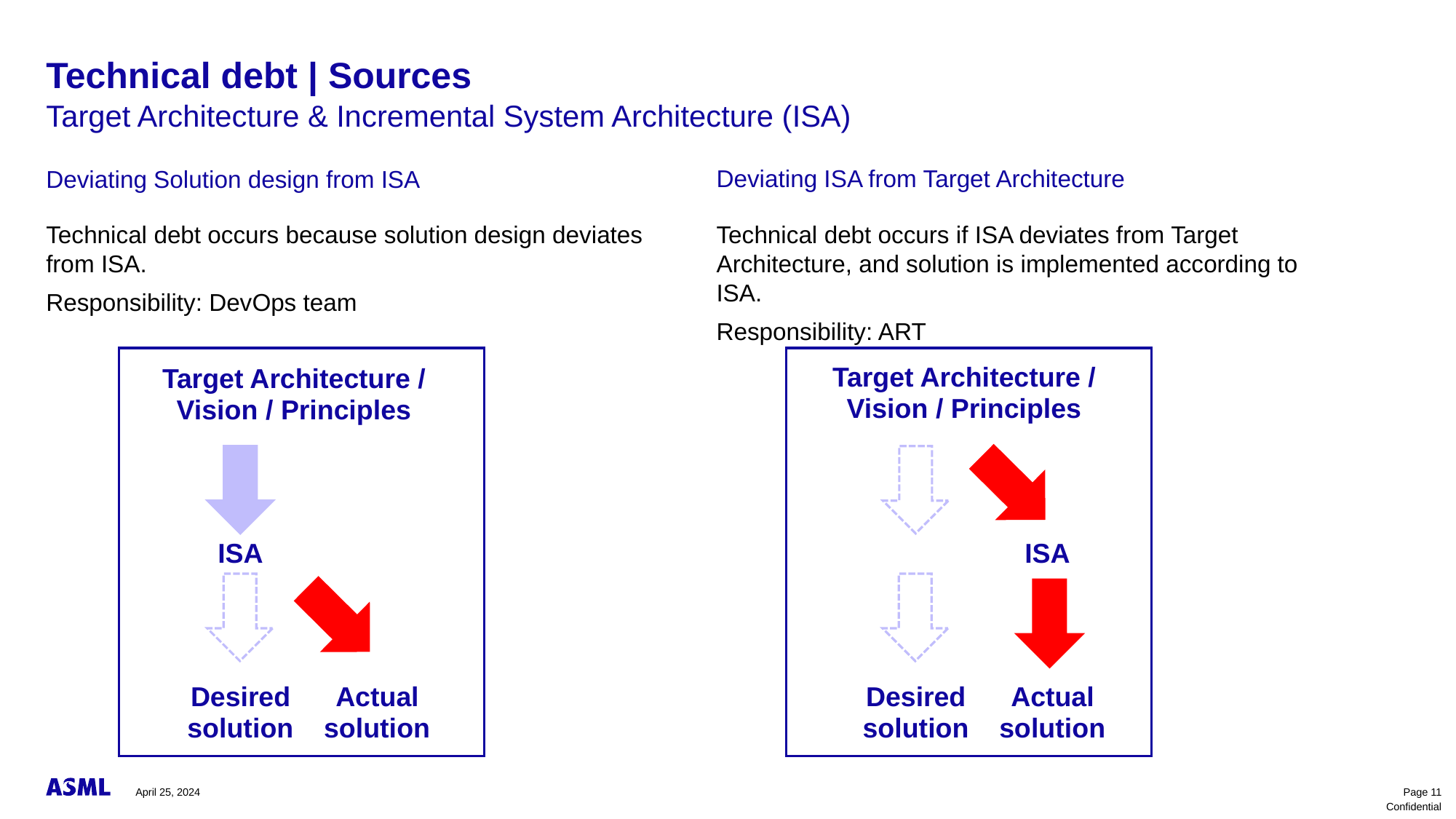

# Technical debt | Sources
Target Architecture & Incremental System Architecture (ISA)
Deviating ISA from Target Architecture
Deviating Solution design from ISA
Technical debt occurs because solution design deviates from ISA.
Responsibility: DevOps team
Technical debt occurs if ISA deviates from Target Architecture, and solution is implemented according to ISA.
Responsibility: ART

Target Architecture / Vision / Principles
Target Architecture / Vision / Principles

ISA
ISA

Actual solution
Actual solution
Desired solution
Desired solution
April 25, 2024
Page 11